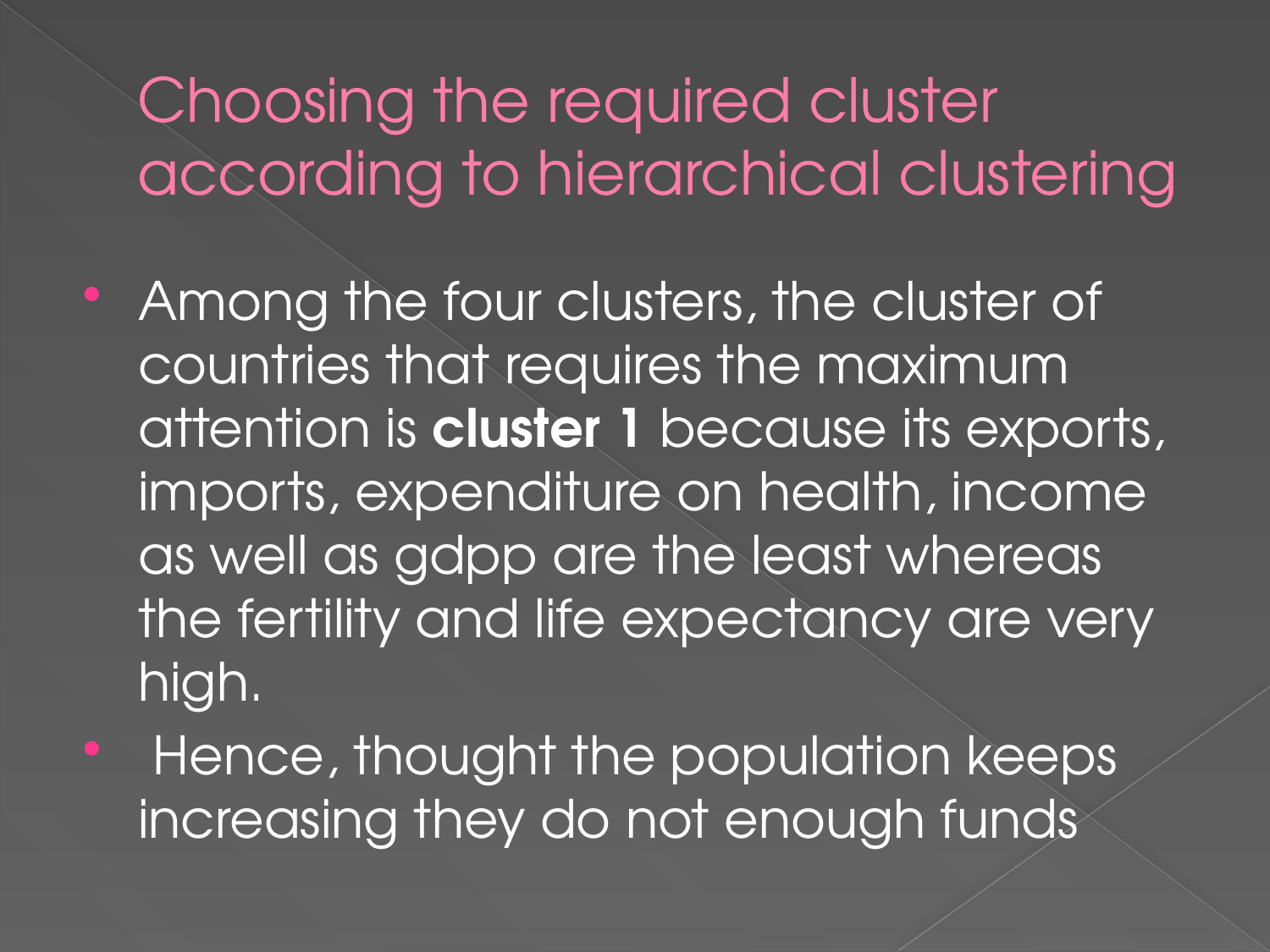

# Choosing the required cluster according to hierarchical clustering
Among the four clusters, the cluster of countries that requires the maximum attention is cluster 1 because its exports, imports, expenditure on health, income as well as gdpp are the least whereas the fertility and life expectancy are very high.
 Hence, thought the population keeps increasing they do not enough funds